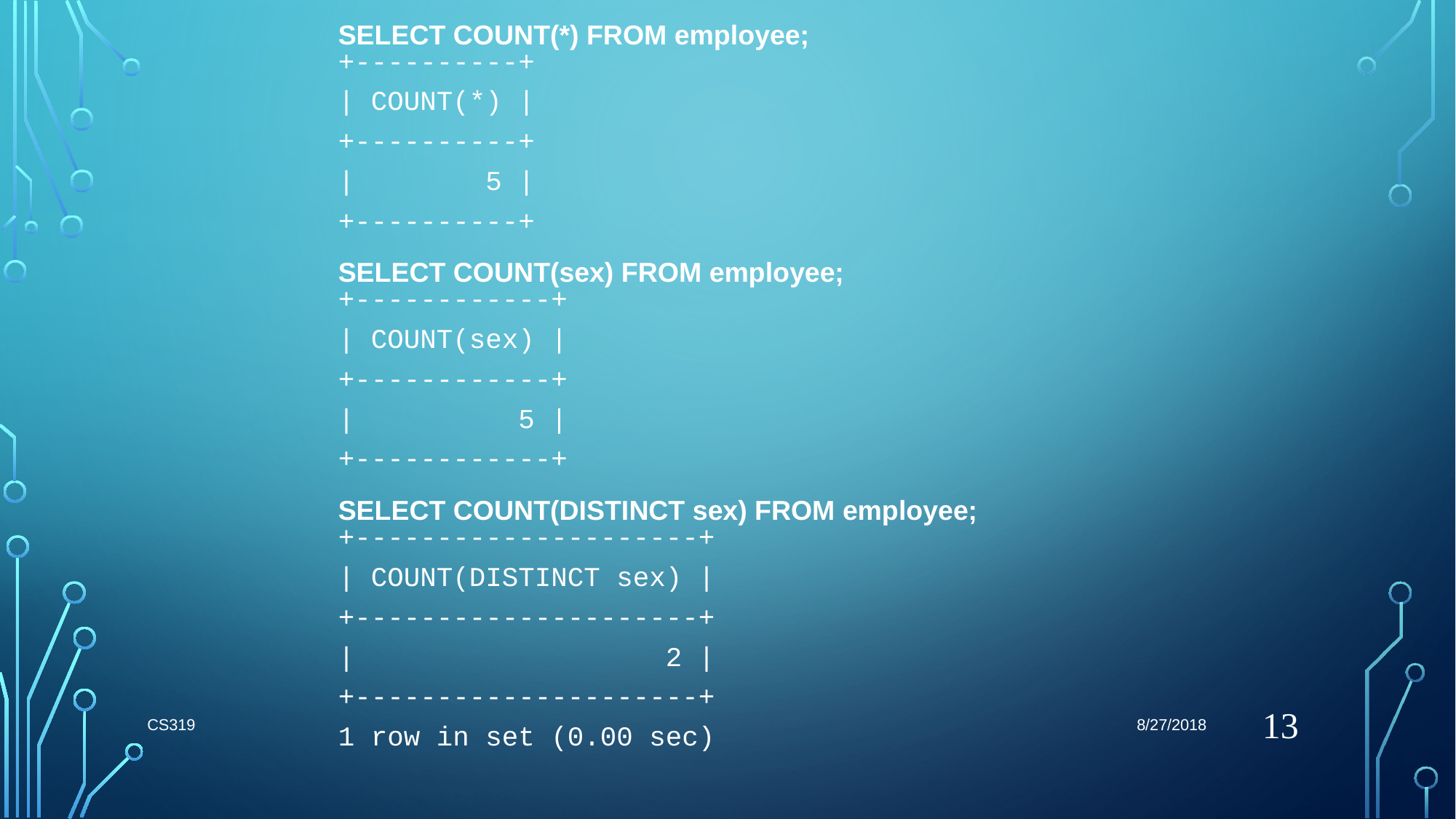

8/27/2018
SELECT COUNT(*) FROM employee;
+----------+
| COUNT(*) |
+----------+
|        5 |
+----------+
SELECT COUNT(sex) FROM employee;
+------------+
| COUNT(sex) |
+------------+
|          5 |
+------------+
SELECT COUNT(DISTINCT sex) FROM employee;
+---------------------+
| COUNT(DISTINCT sex) |
+---------------------+
|                   2 |
+---------------------+
1 row in set (0.00 sec)

13
CS319